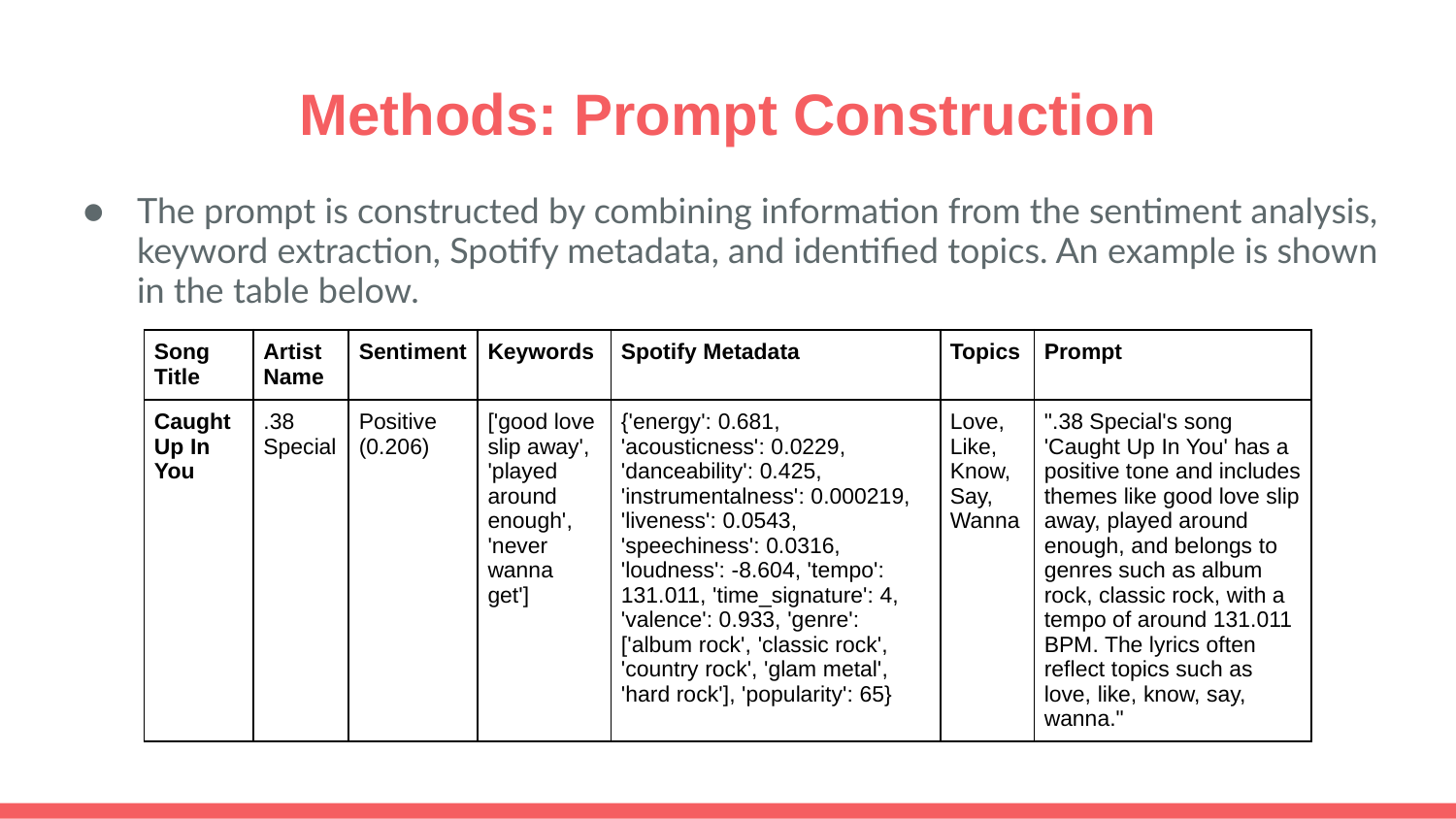

# Methods: Prompt Construction
The prompt is constructed by combining information from the sentiment analysis, keyword extraction, Spotify metadata, and identified topics. An example is shown in the table below.

| Song Title | Artist Name | Sentiment | Keywords | Spotify Metadata | Topics | Prompt |
| --- | --- | --- | --- | --- | --- | --- |
| Caught Up In You | .38 Special | Positive (0.206) | ['good love slip away', 'played around enough', 'never wanna get'] | {'energy': 0.681, 'acousticness': 0.0229, 'danceability': 0.425, 'instrumentalness': 0.000219, 'liveness': 0.0543, 'speechiness': 0.0316, 'loudness': -8.604, 'tempo': 131.011, 'time\_signature': 4, 'valence': 0.933, 'genre': ['album rock', 'classic rock', 'country rock', 'glam metal', 'hard rock'], 'popularity': 65} | Love, Like, Know, Say, Wanna | ".38 Special's song 'Caught Up In You' has a positive tone and includes themes like good love slip away, played around enough, and belongs to genres such as album rock, classic rock, with a tempo of around 131.011 BPM. The lyrics often reflect topics such as love, like, know, say, wanna." |